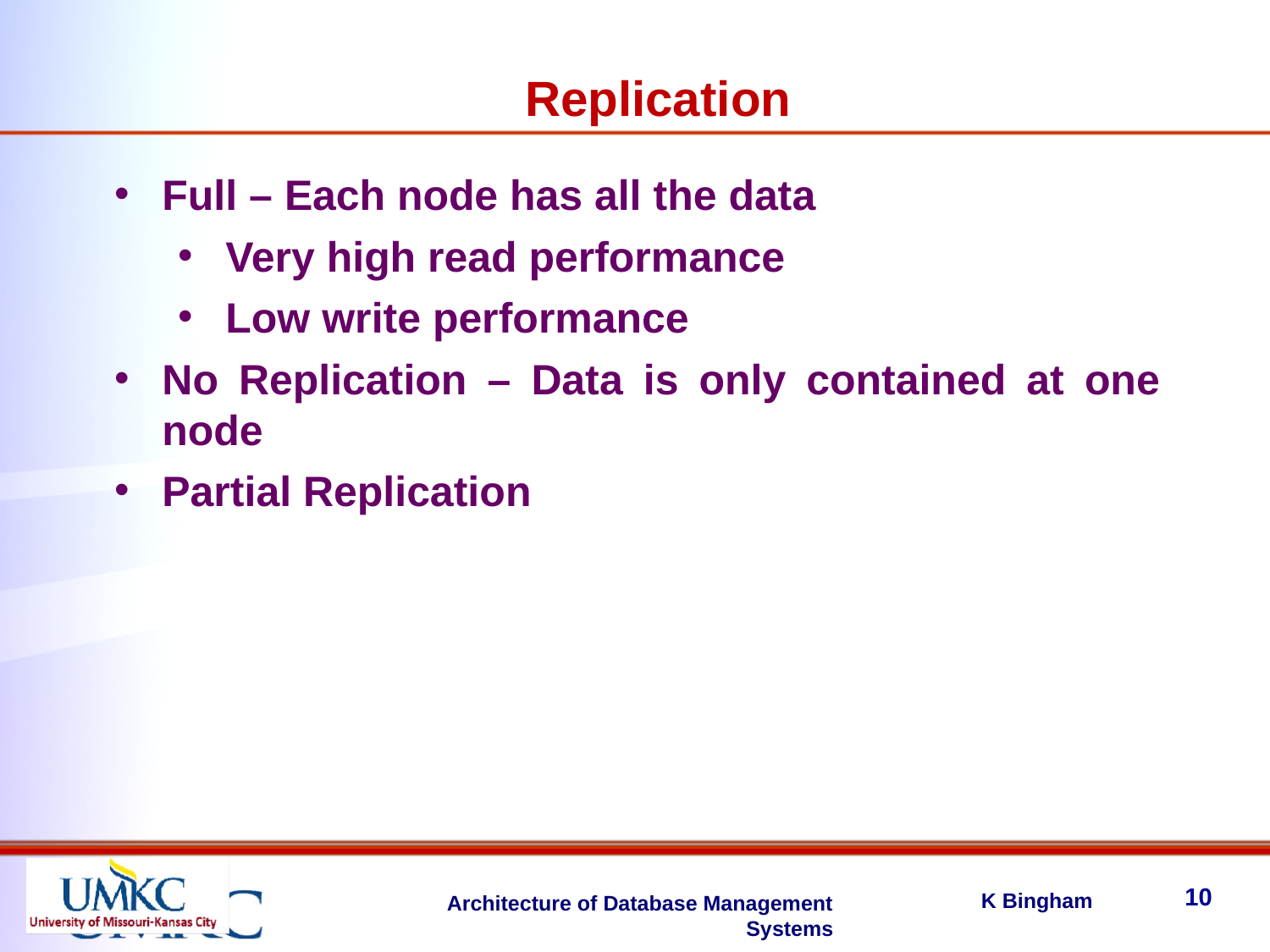

Replication
Full – Each node has all the data
Very high read performance
Low write performance
No Replication – Data is only contained at one node
Partial Replication

10